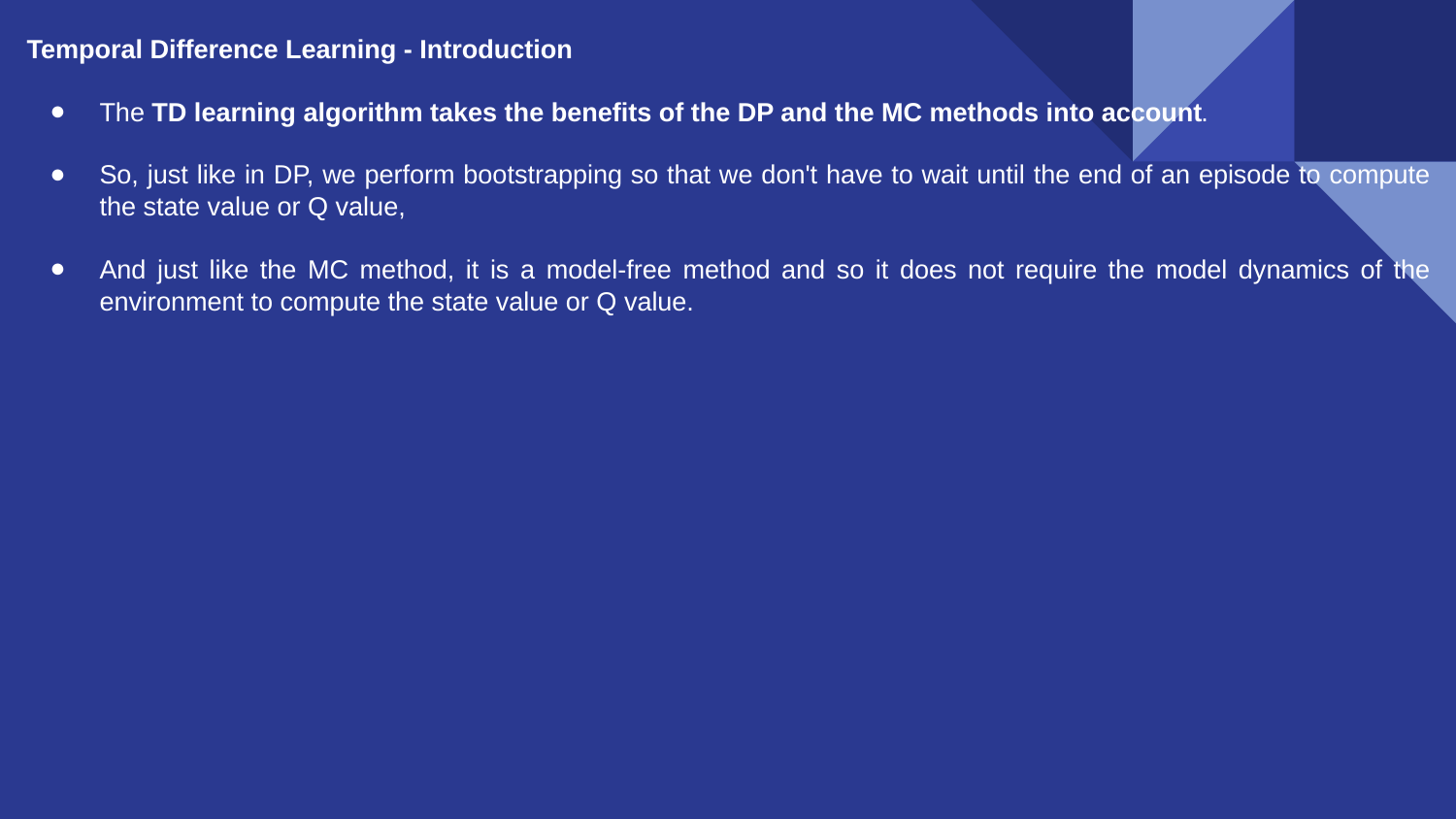

Temporal Difference Learning - Introduction

The TD learning algorithm takes the benefits of the DP and the MC methods into account.

So, just like in DP, we perform bootstrapping so that we don't have to wait until the end of an episode to compute the state value or Q value,

And just like the MC method, it is a model-free method and so it does not require the model dynamics of the environment to compute the state value or Q value.